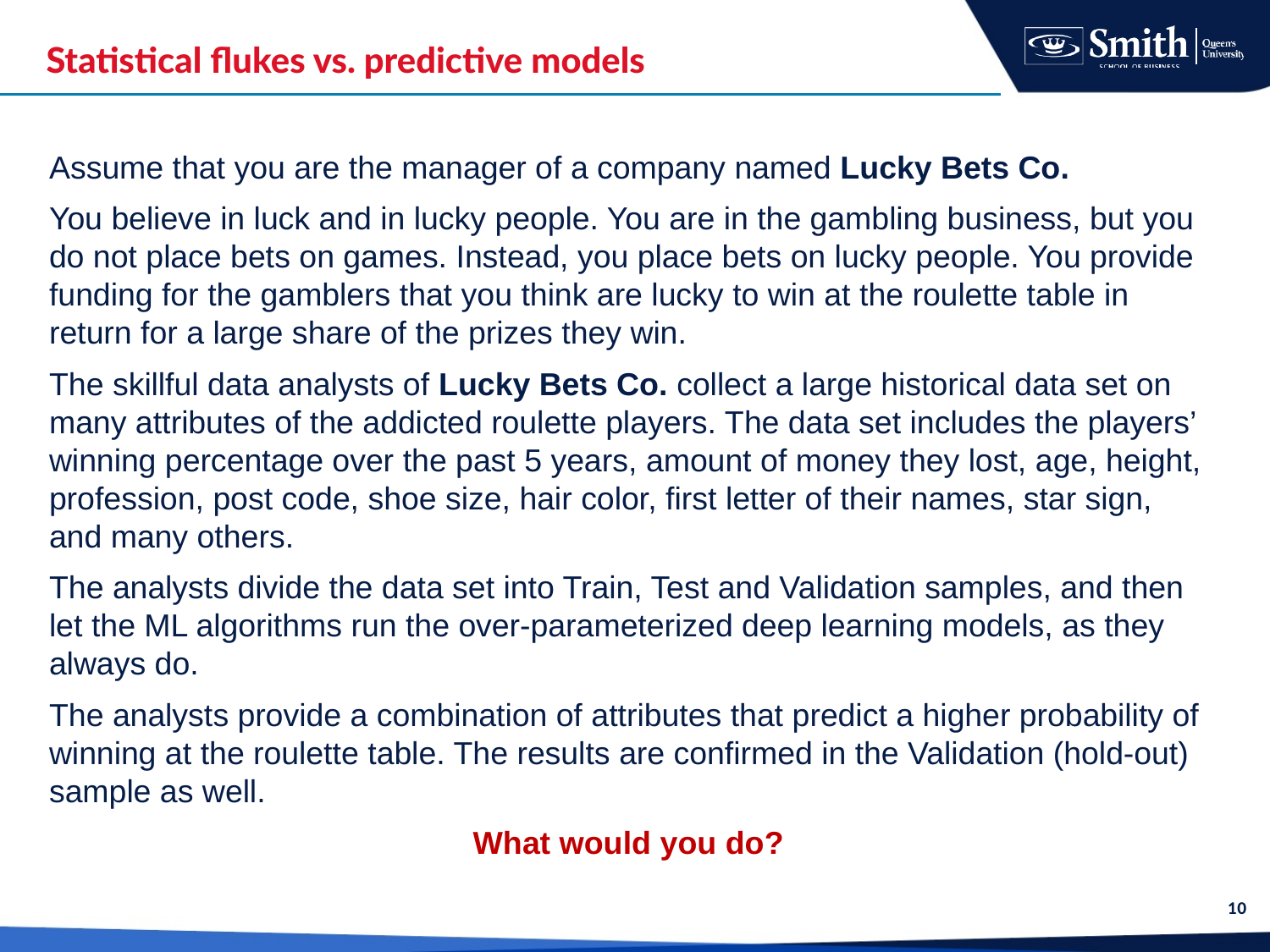

# Statistical flukes vs. predictive models
Assume that you are the manager of a company named Lucky Bets Co.
You believe in luck and in lucky people. You are in the gambling business, but you do not place bets on games. Instead, you place bets on lucky people. You provide funding for the gamblers that you think are lucky to win at the roulette table in return for a large share of the prizes they win.
The skillful data analysts of Lucky Bets Co. collect a large historical data set on many attributes of the addicted roulette players. The data set includes the players’ winning percentage over the past 5 years, amount of money they lost, age, height, profession, post code, shoe size, hair color, first letter of their names, star sign, and many others.
The analysts divide the data set into Train, Test and Validation samples, and then let the ML algorithms run the over-parameterized deep learning models, as they always do.
The analysts provide a combination of attributes that predict a higher probability of winning at the roulette table. The results are confirmed in the Validation (hold-out) sample as well.
What would you do?